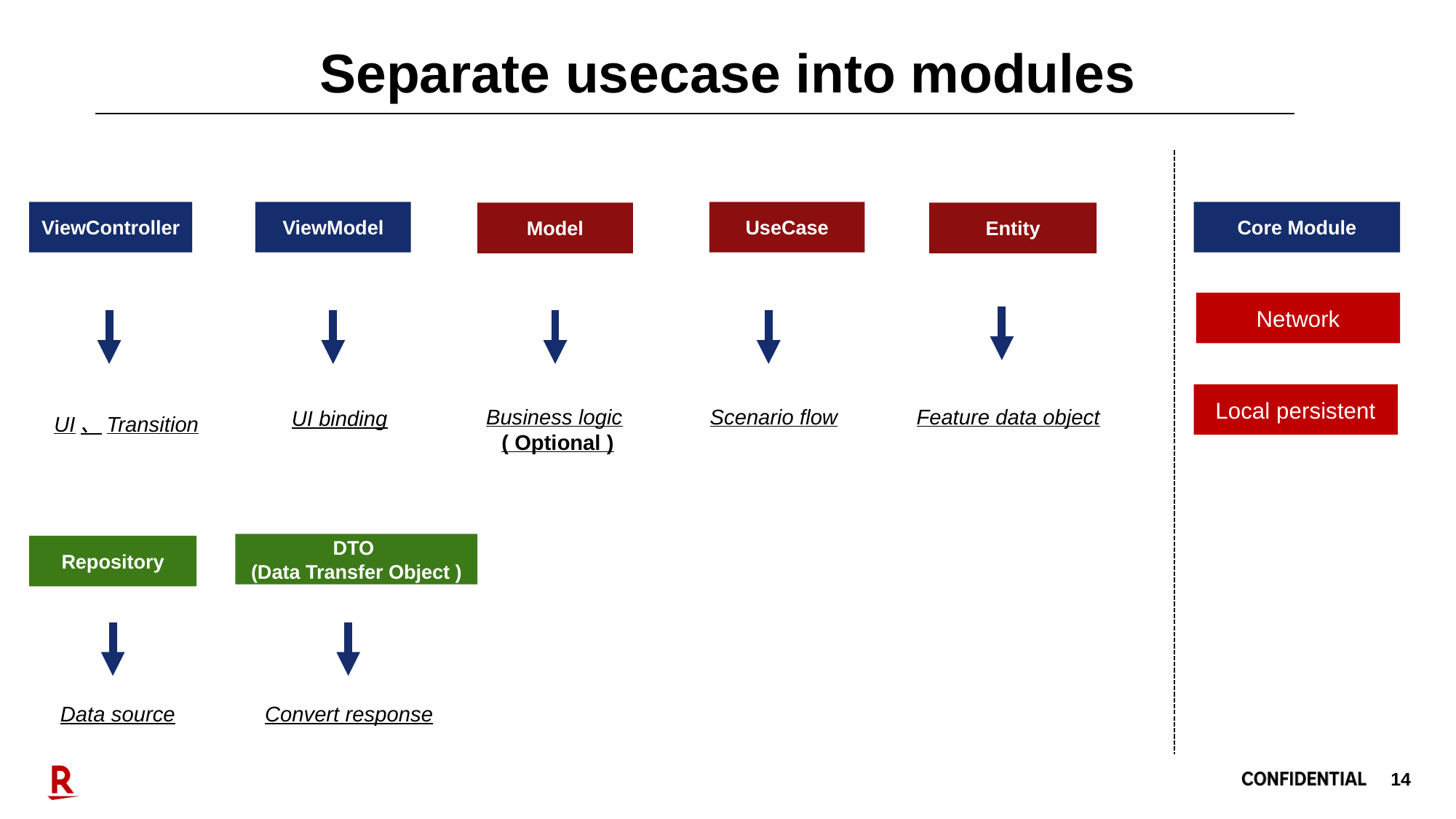

# Separate usecase into modules
UseCase
ViewModel
Core Module
ViewController
Model
Entity
Network
Local persistent
Business logic
( Optional )
Feature data object
Scenario flow
UI binding
UI、Transition
DTO
(Data Transfer Object )
Repository
Convert response
Data source